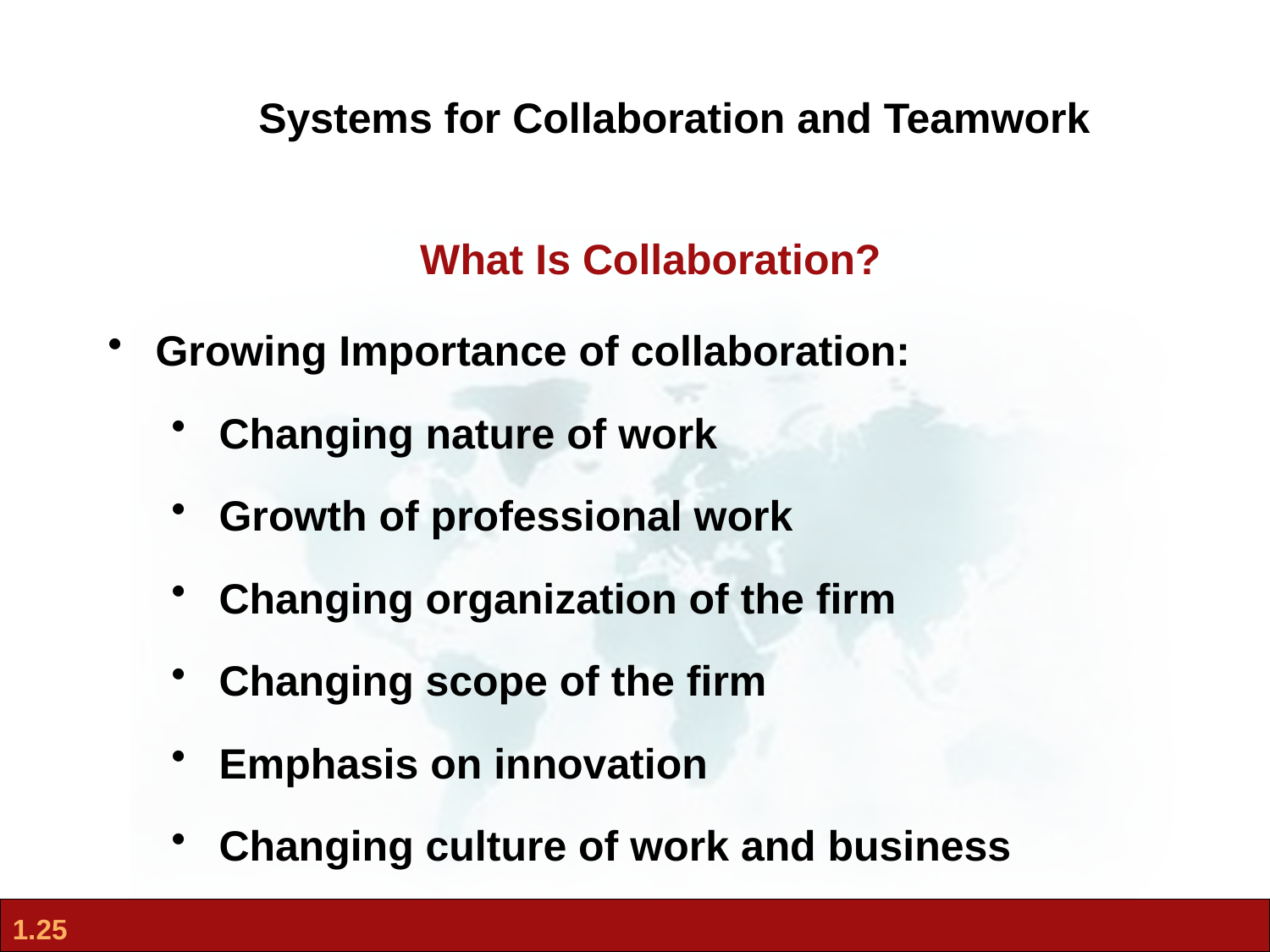

Systems for Collaboration and Teamwork
What Is Collaboration?
Growing Importance of collaboration:
Changing nature of work
Growth of professional work
Changing organization of the firm
Changing scope of the firm
Emphasis on innovation
Changing culture of work and business